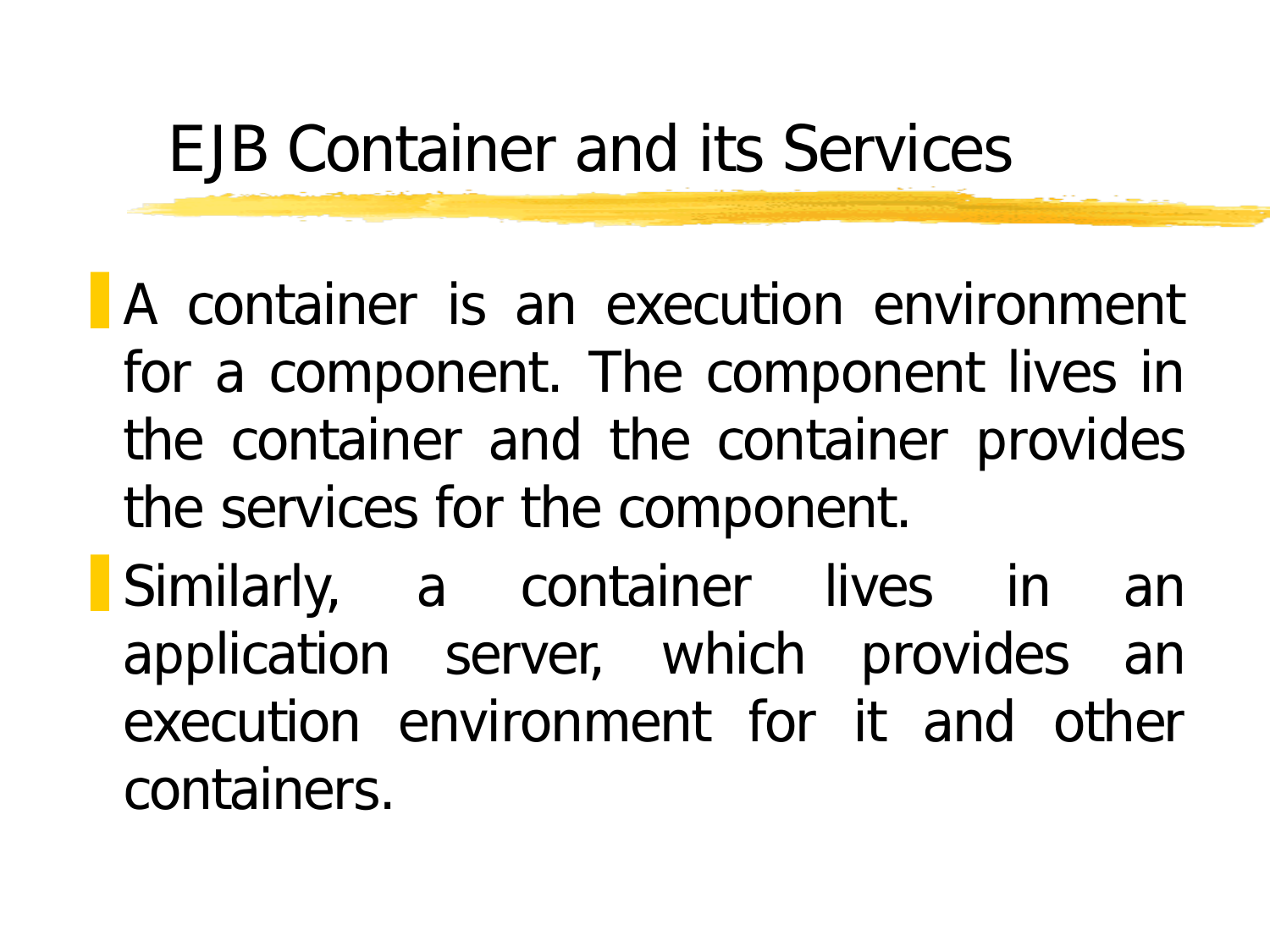

# EJB Container and its Services
A container is an execution environment for a component. The component lives in the container and the container provides the services for the component.
Similarly, a container lives in an application server, which provides an execution environment for it and other containers.